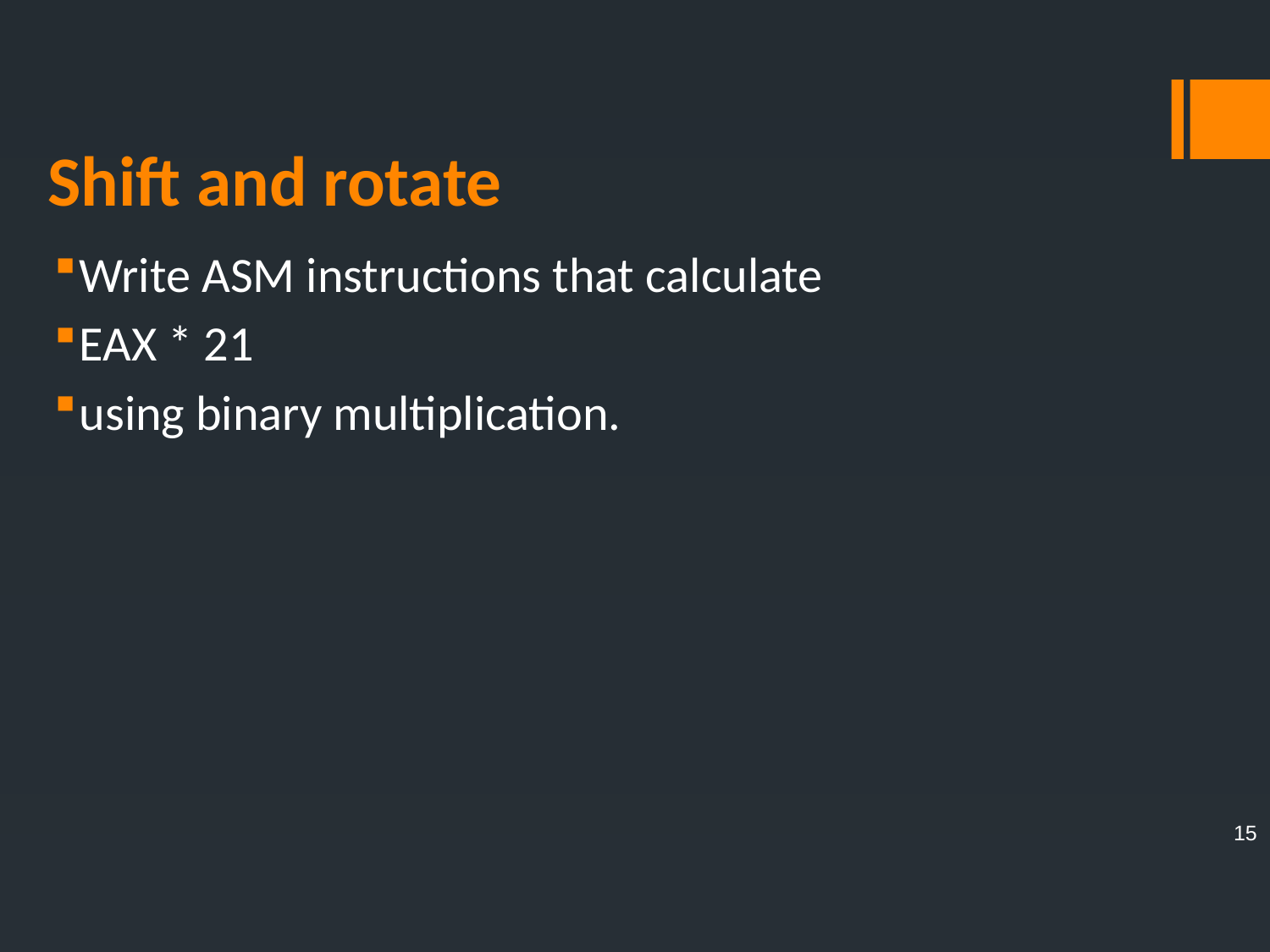

# Shift and rotate
Write ASM instructions that calculate
EAX * 21
using binary multiplication.
15